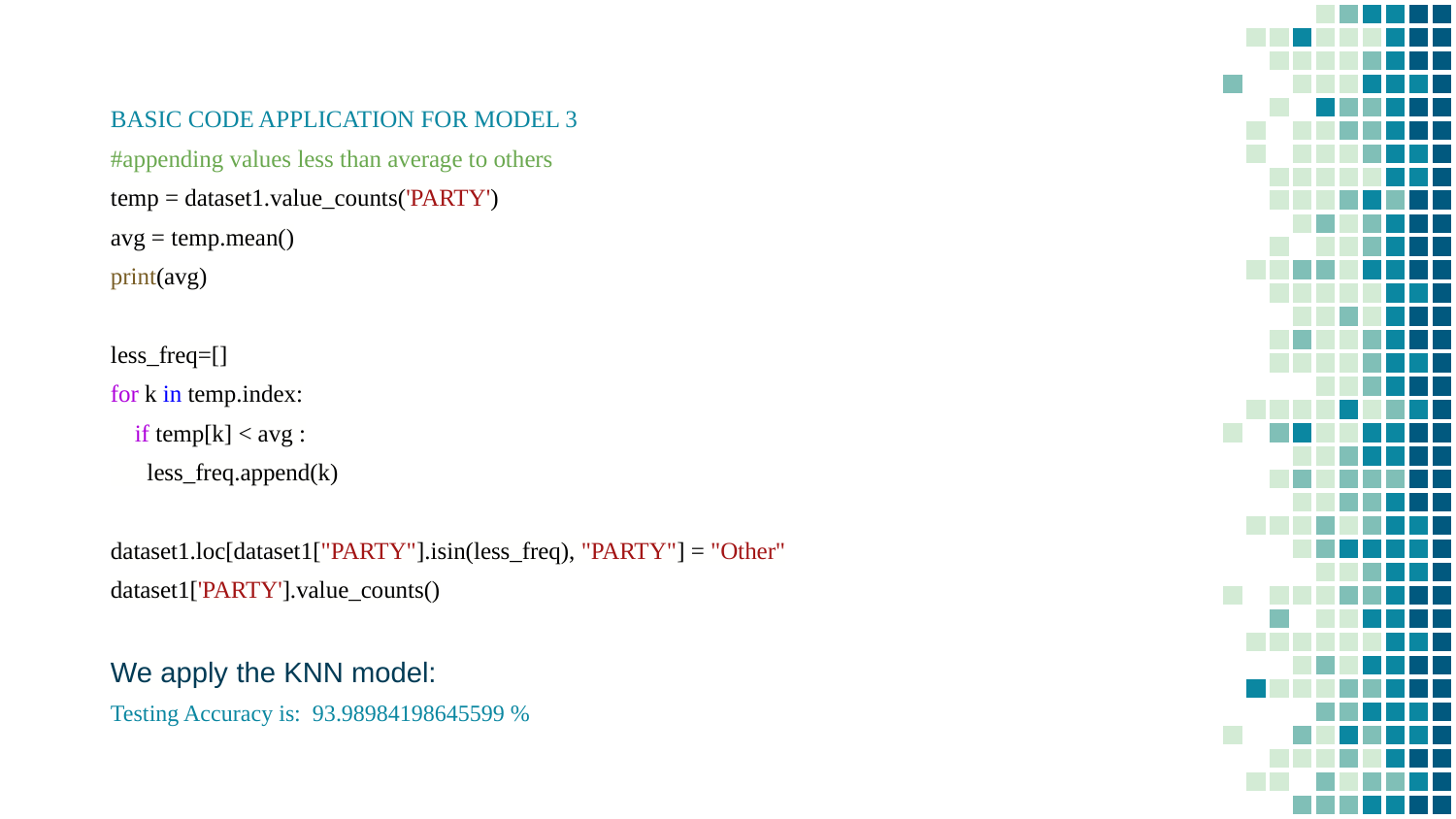

BASIC CODE APPLICATION FOR MODEL 3
#appending values less than average to others
temp = dataset1.value_counts('PARTY')
avg = temp.mean()
print(avg)

less_freq=[]
for k in temp.index:
    if temp[k] < avg :
      less_freq.append(k)

dataset1.loc[dataset1["PARTY"].isin(less_freq), "PARTY"] = "Other"
dataset1['PARTY'].value_counts()

We apply the KNN model:
Testing Accuracy is:  93.98984198645599 %